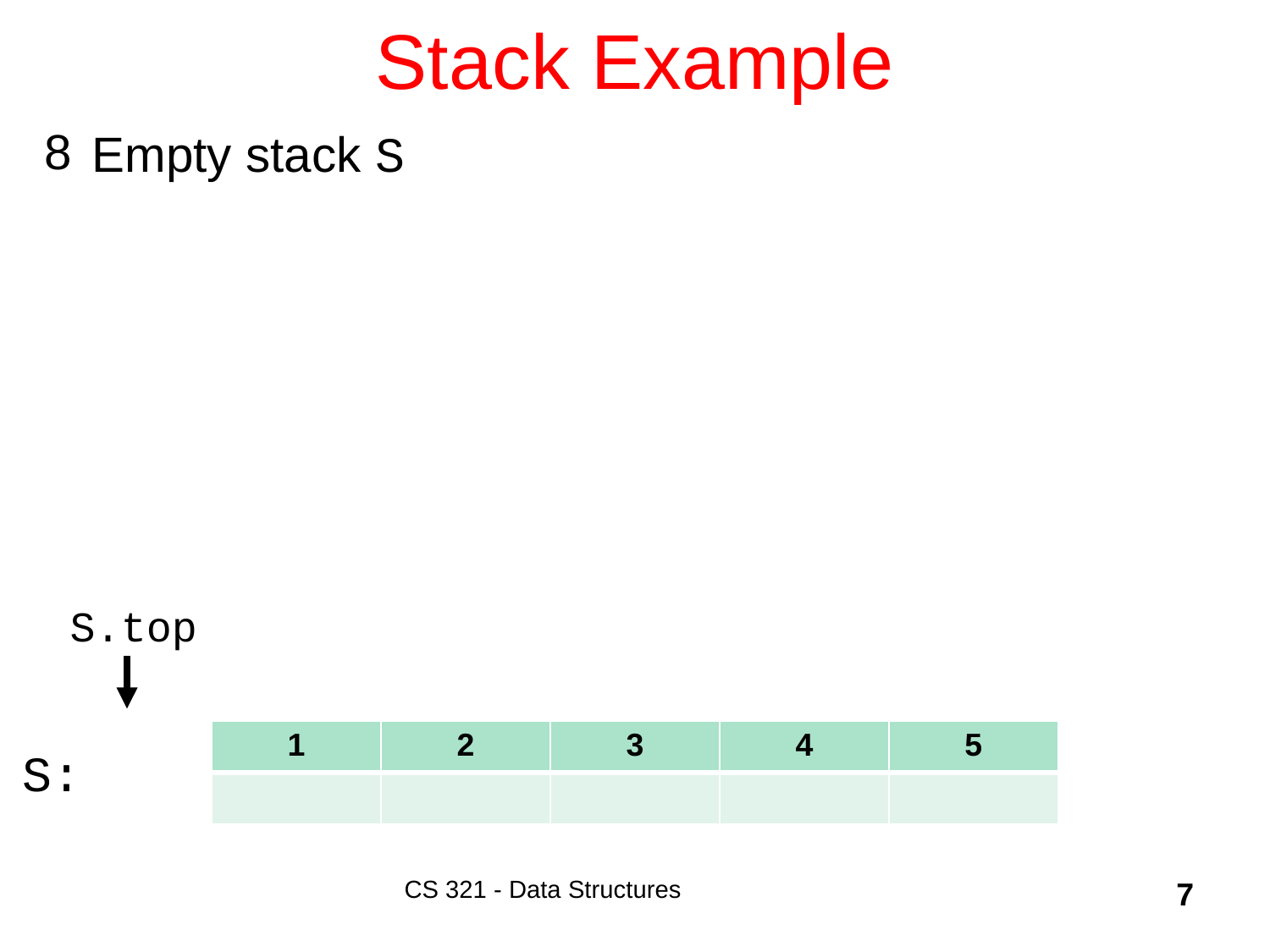

# Stack Example
Empty stack S
S.top
| 1 | 2 | 3 | 4 | 5 |
| --- | --- | --- | --- | --- |
|  |  |  |  |  |
S:
CS 321 - Data Structures
7